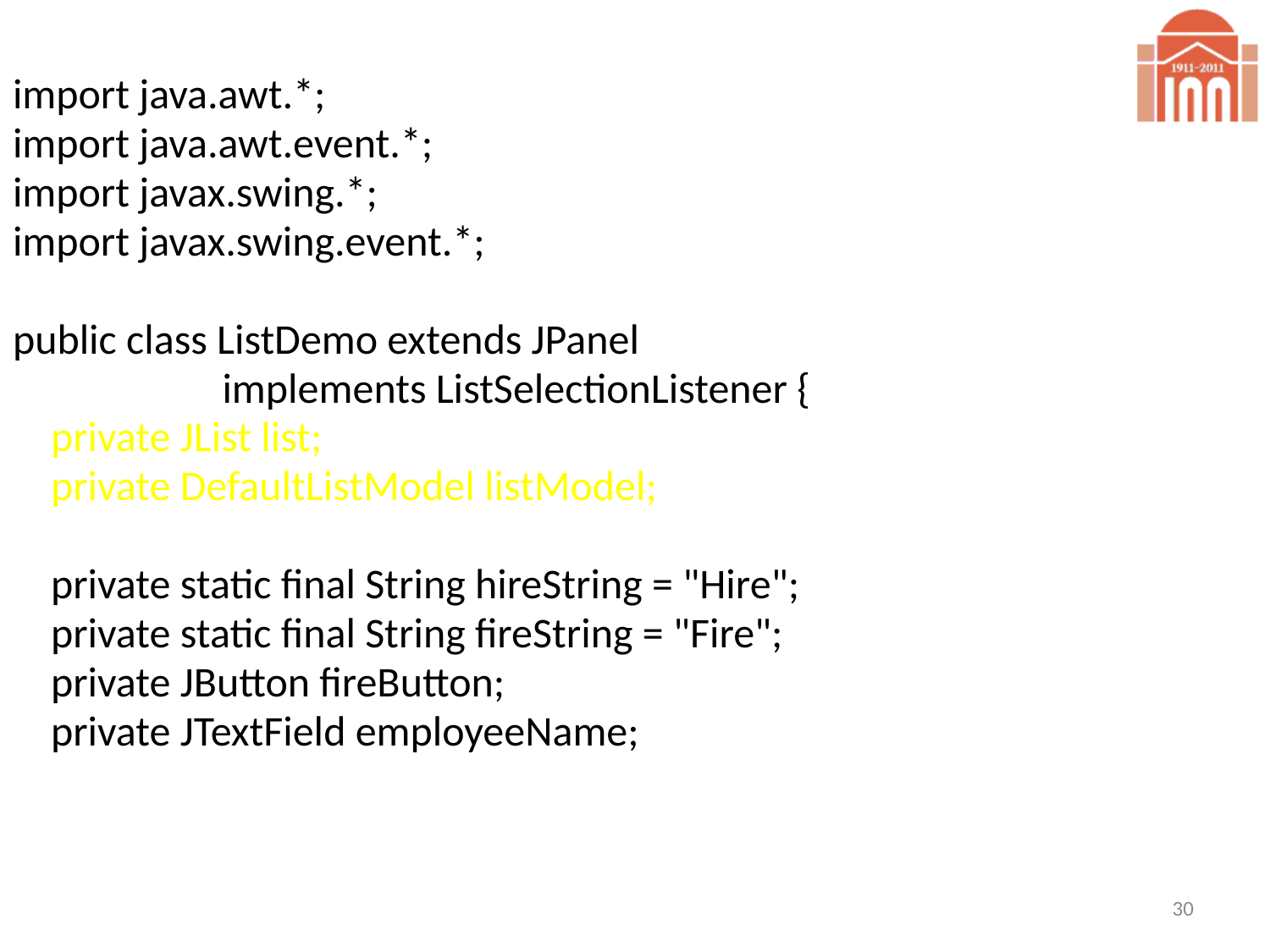

import java.awt.*;
import java.awt.event.*;
import javax.swing.*;
import javax.swing.event.*;

public class ListDemo extends JPanel
                      implements ListSelectionListener {
    private JList list;
    private DefaultListModel listModel;

    private static final String hireString = "Hire";
    private static final String fireString = "Fire";
    private JButton fireButton;
    private JTextField employeeName;

30